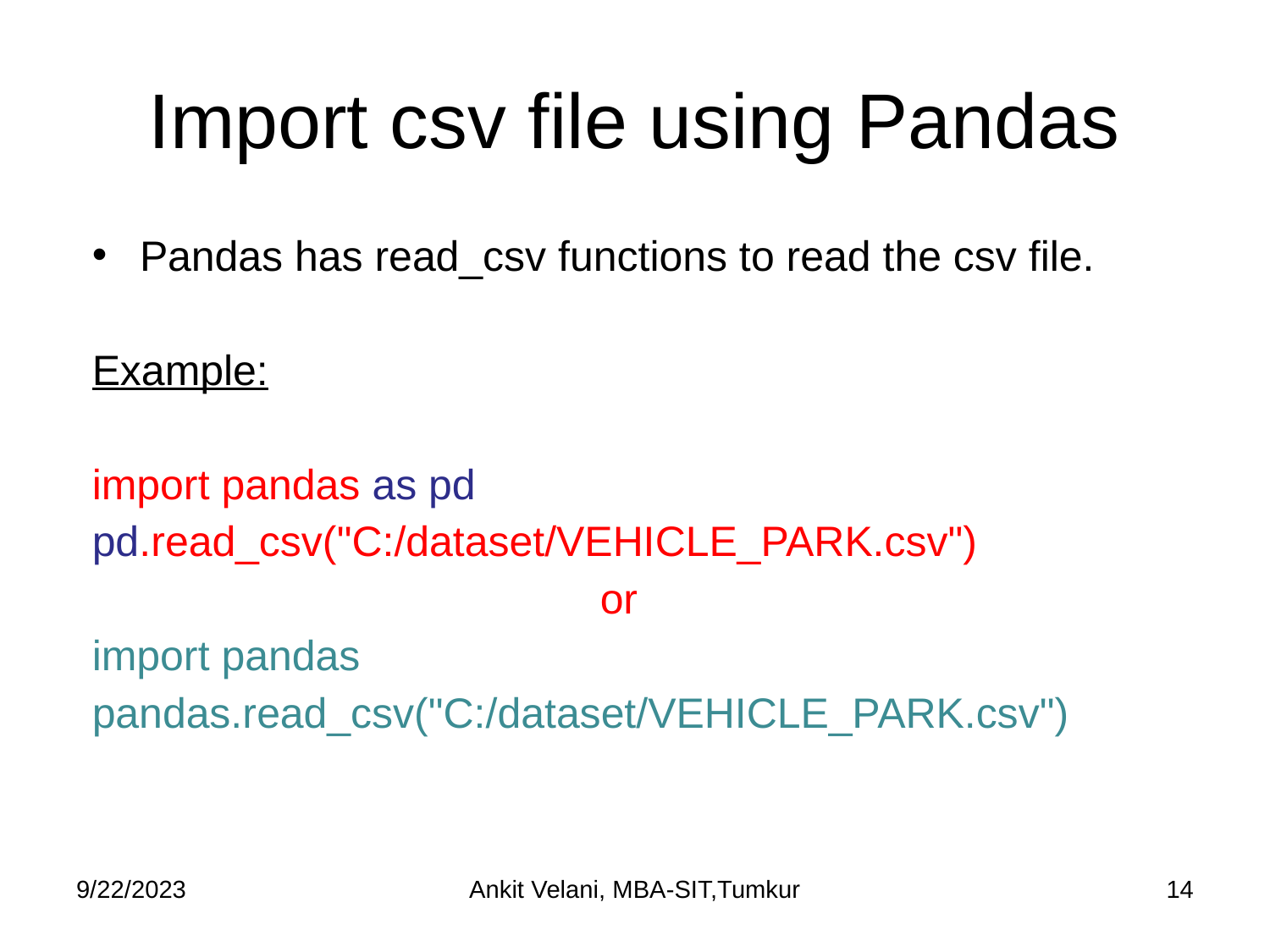

# Import csv file using Pandas
Pandas has read_csv functions to read the csv file.

Example:

import pandas as pd
pd.read_csv("C:/dataset/VEHICLE_PARK.csv")
				or
import pandas
pandas.read_csv("C:/dataset/VEHICLE_PARK.csv")
9/22/2023
Ankit Velani, MBA-SIT,Tumkur
14